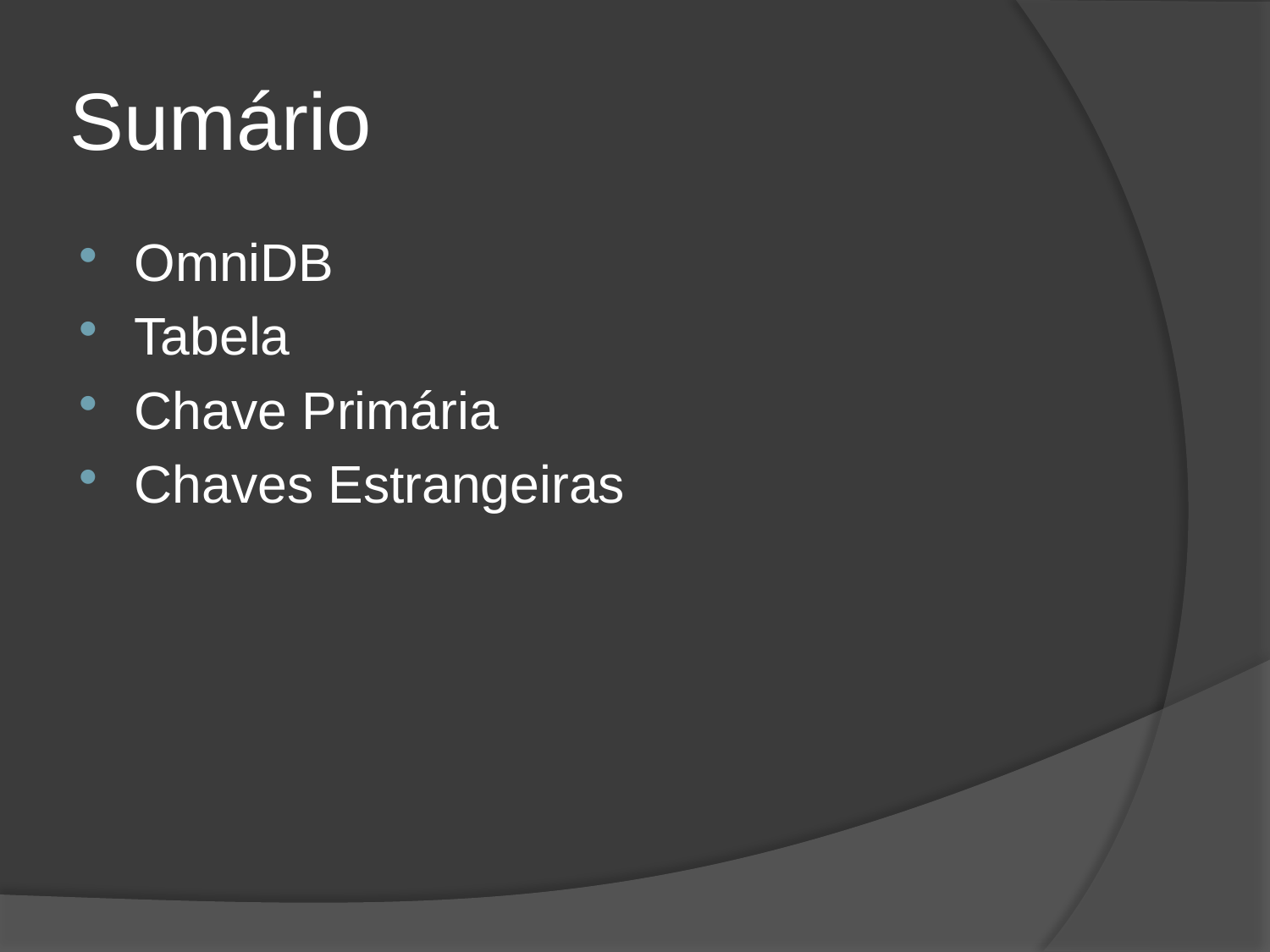

# Sumário
OmniDB
Tabela
Chave Primária
Chaves Estrangeiras